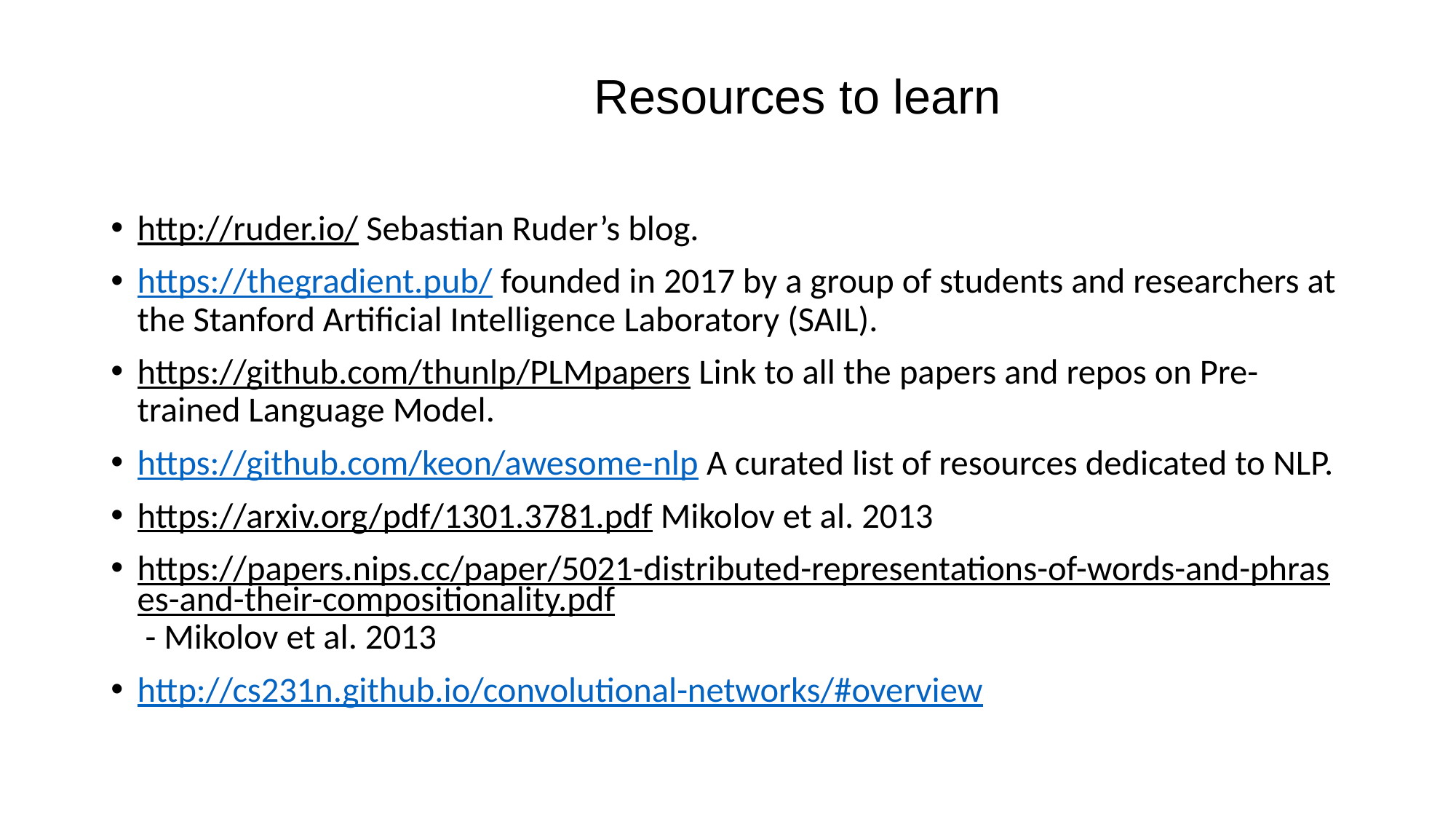

# Resources to learn
http://ruder.io/ Sebastian Ruder’s blog.
https://thegradient.pub/ founded in 2017 by a group of students and researchers at the Stanford Artificial Intelligence Laboratory (SAIL).
https://github.com/thunlp/PLMpapers Link to all the papers and repos on Pre-trained Language Model.
https://github.com/keon/awesome-nlp A curated list of resources dedicated to NLP.
https://arxiv.org/pdf/1301.3781.pdf Mikolov et al. 2013
https://papers.nips.cc/paper/5021-distributed-representations-of-words-and-phrases-and-their-compositionality.pdf - Mikolov et al. 2013
http://cs231n.github.io/convolutional-networks/#overview